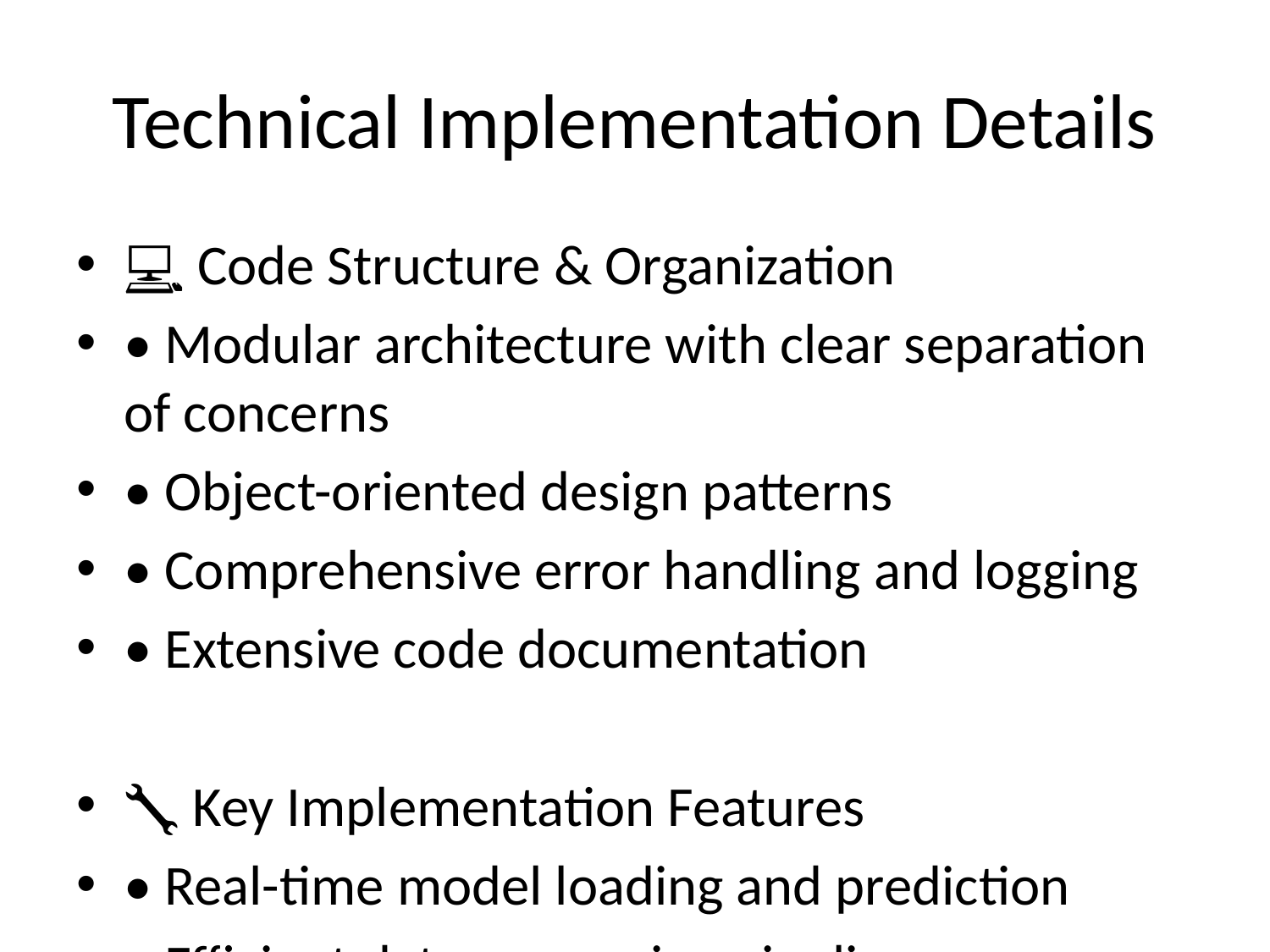

# Technical Implementation Details
💻 Code Structure & Organization
• Modular architecture with clear separation of concerns
• Object-oriented design patterns
• Comprehensive error handling and logging
• Extensive code documentation

🔧 Key Implementation Features
• Real-time model loading and prediction
• Efficient data processing pipeline
• Interactive chart rendering with Chart.js
• Responsive CSS with modern design patterns

📁 Project File Structure
smart-city-air-quality/
├── app.py (Flask main application)
├── data_preprocessing.py (ML pipeline)
├── association_rules.py (Pattern mining)
├── templates/ (HTML templates)
├── static/ (CSS, JS, images)
├── models/ (Trained ML models)
├── data/ (Processed datasets)
└── requirements.txt (Dependencies)

🚀 Deployment Ready
• Virtual environment setup
• Dependency management with pip
• Production-ready Flask configuration